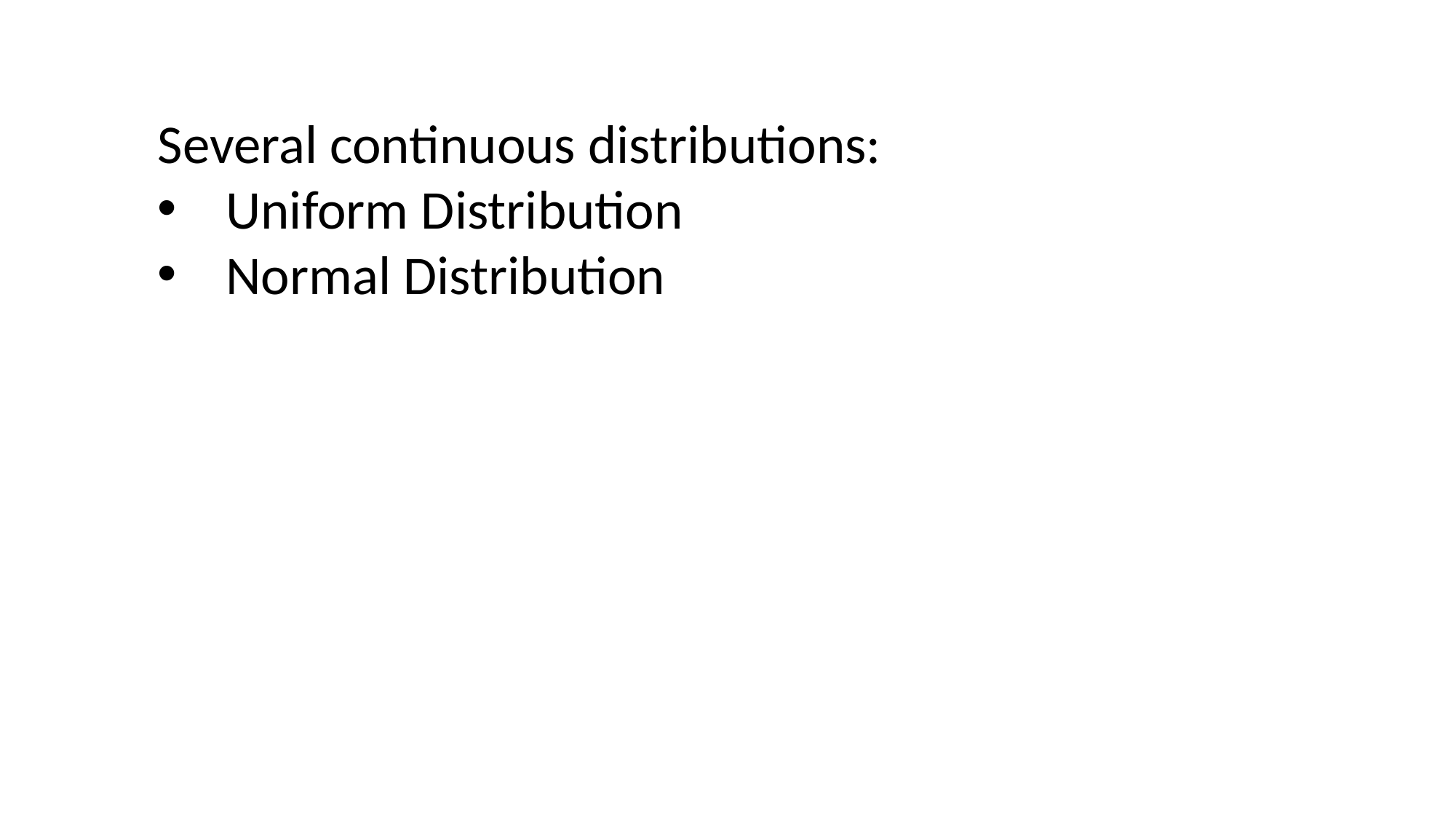

Several continuous distributions:
Uniform Distribution
Normal Distribution